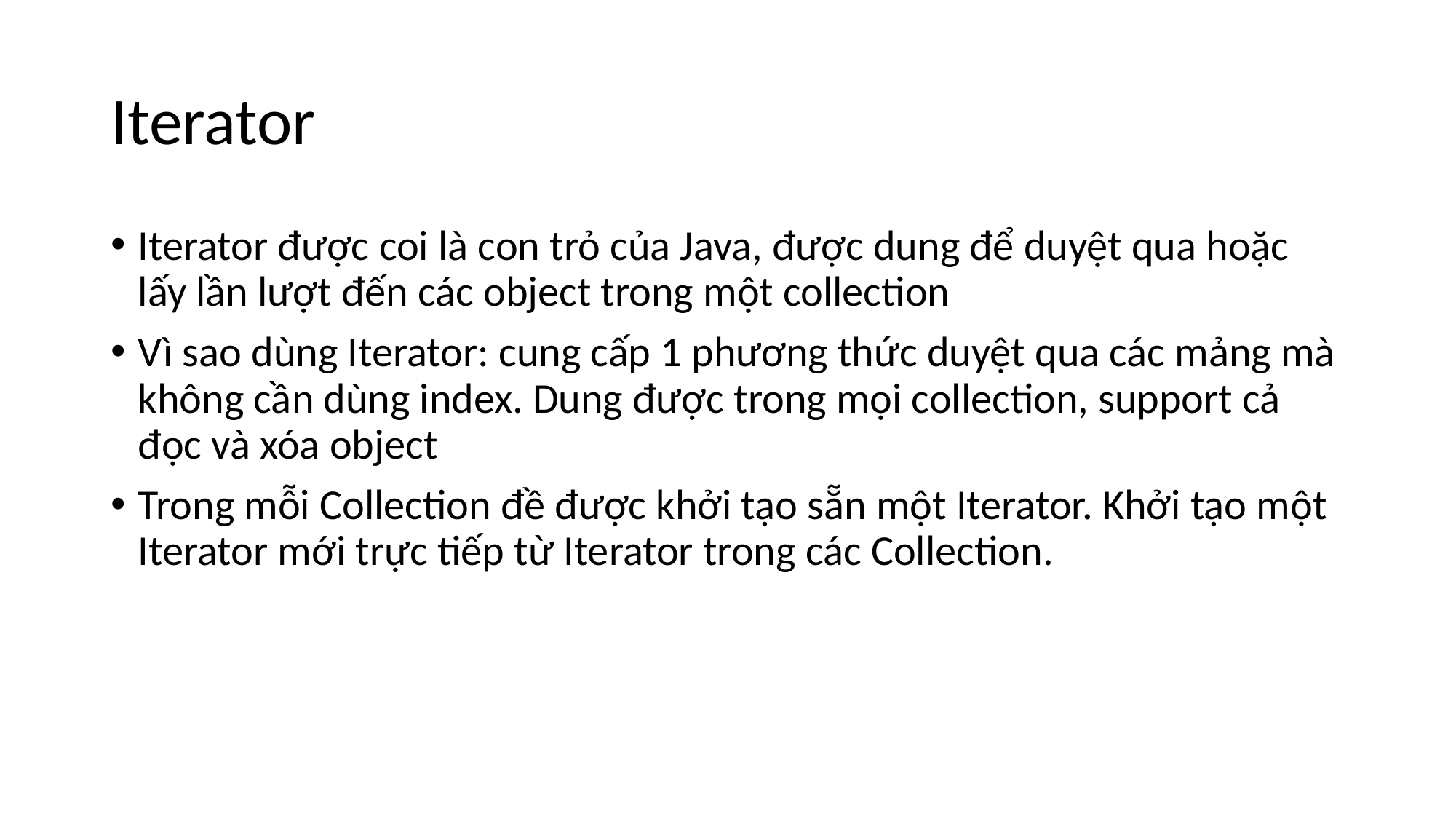

# Iterator
Iterator được coi là con trỏ của Java, được dung để duyệt qua hoặc lấy lần lượt đến các object trong một collection
Vì sao dùng Iterator: cung cấp 1 phương thức duyệt qua các mảng mà không cần dùng index. Dung được trong mọi collection, support cả đọc và xóa object
Trong mỗi Collection đề được khởi tạo sẵn một Iterator. Khởi tạo một Iterator mới trực tiếp từ Iterator trong các Collection.